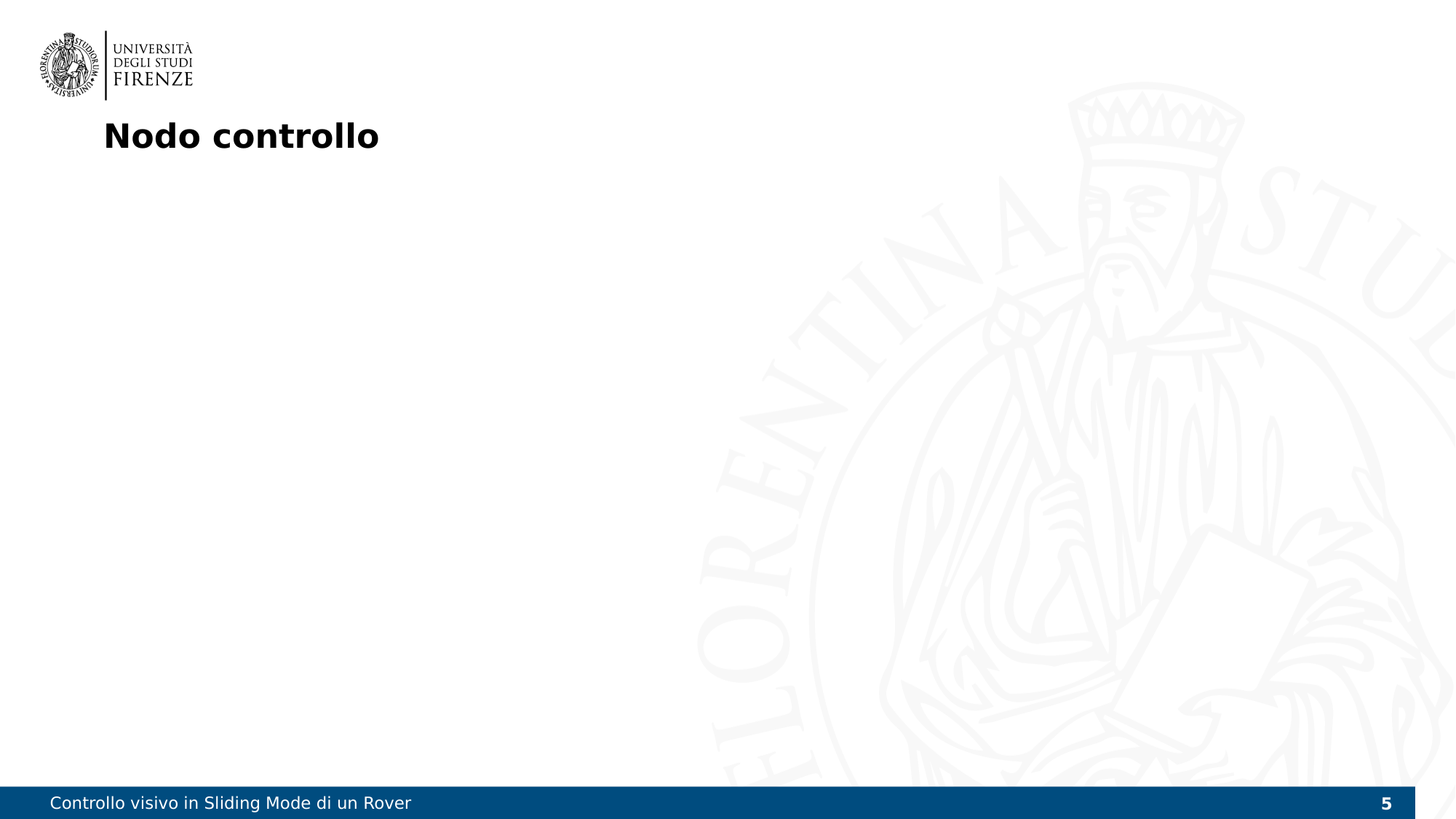

# Nodo controllo

Controllo visivo in Sliding Mode di un Rover